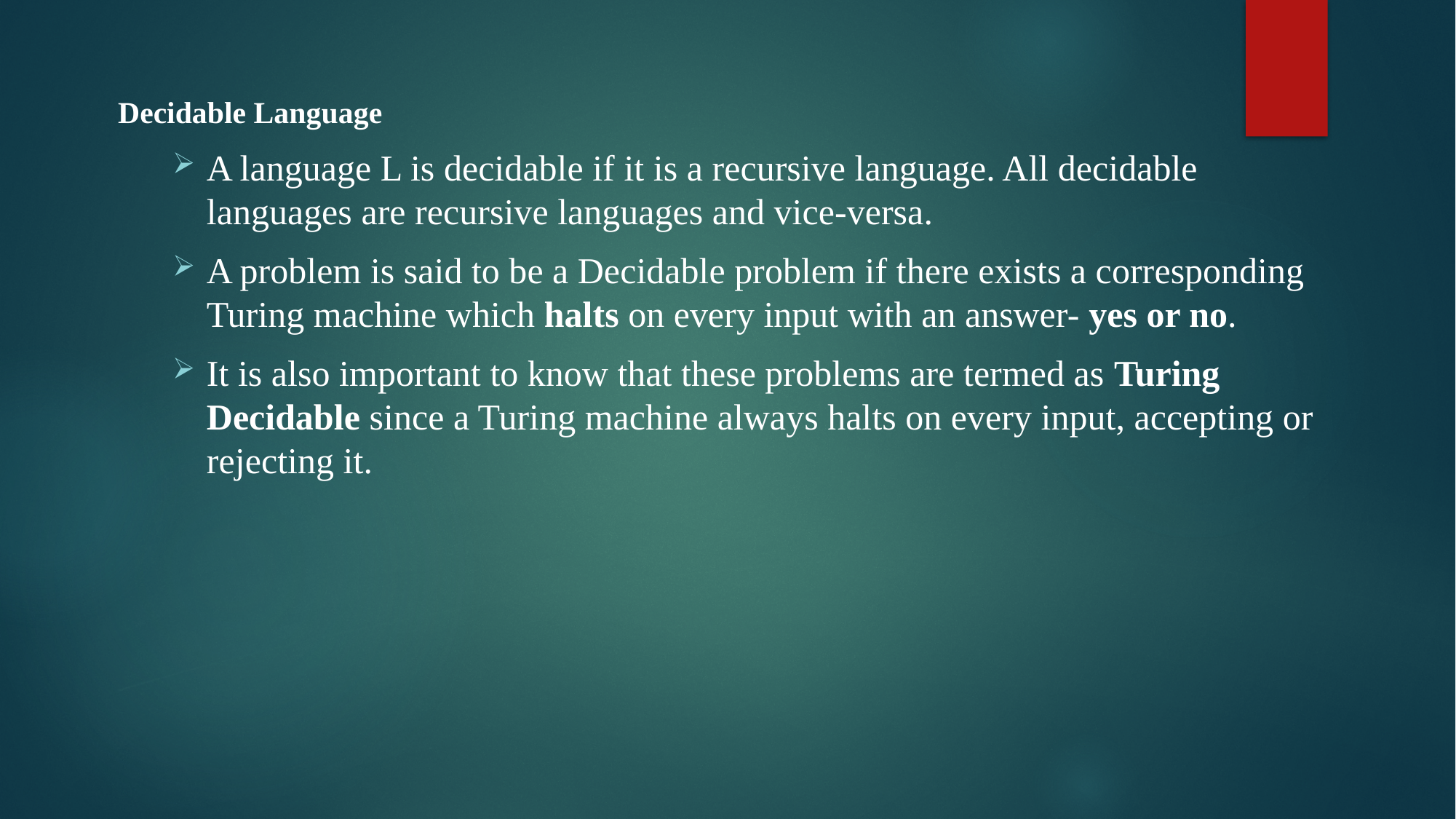

Decidable Language
A language L is decidable if it is a recursive language. All decidable languages are recursive languages and vice-versa.
A problem is said to be a Decidable problem if there exists a corresponding Turing machine which halts on every input with an answer- yes or no.
It is also important to know that these problems are termed as Turing Decidable since a Turing machine always halts on every input, accepting or rejecting it.